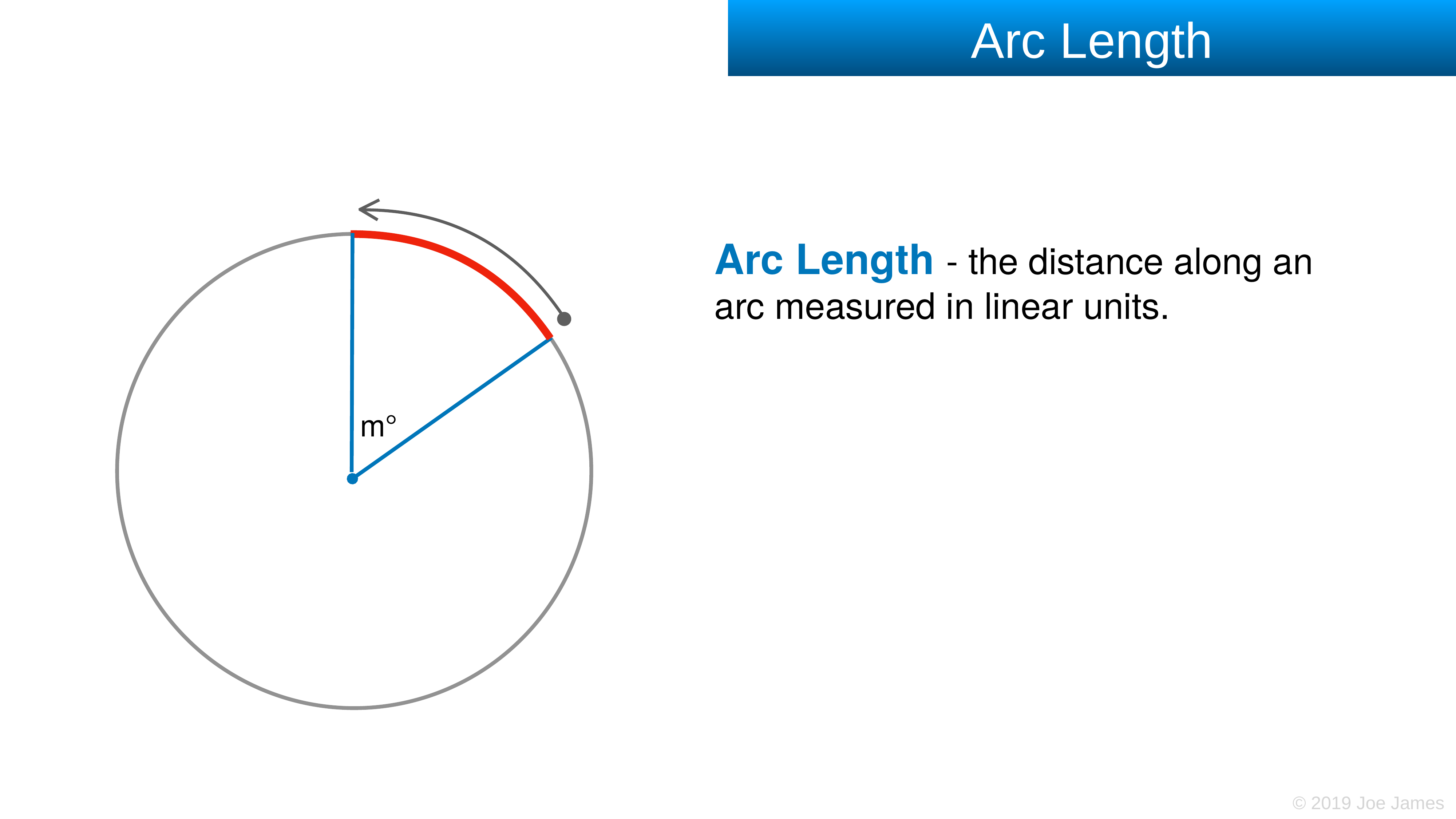

# Arc Length

Arc Length - the distance along an arc measured in linear units.

m°